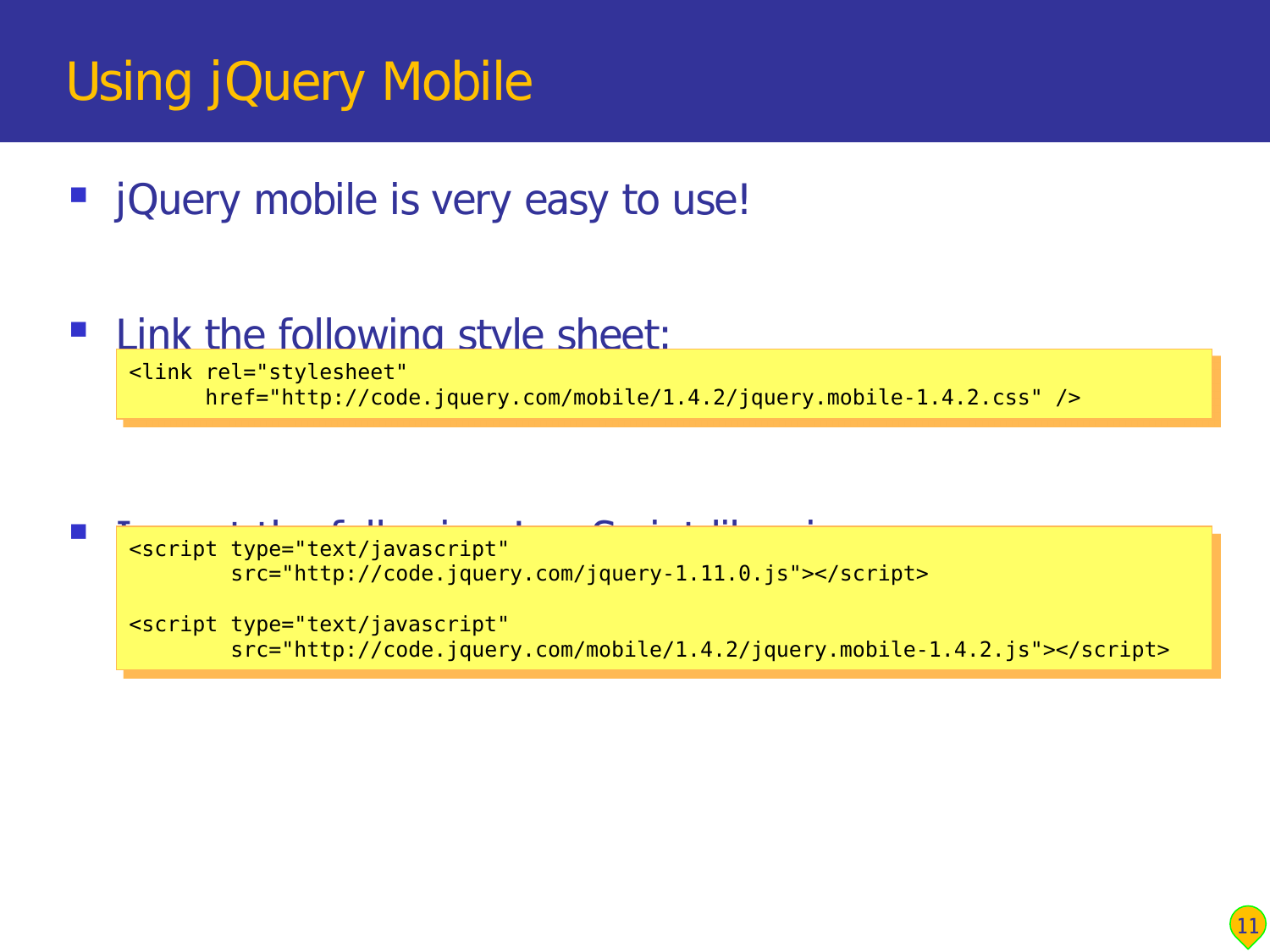

# Using jQuery Mobile
jQuery mobile is very easy to use!

Link the following style sheet:

Import the following JavaScript libraries:
<link rel="stylesheet"
      href="http://code.jquery.com/mobile/1.4.2/jquery.mobile-1.4.2.css" />
<script type="text/javascript"
        src="http://code.jquery.com/jquery-1.11.0.js"></script>

<script type="text/javascript"
        src="http://code.jquery.com/mobile/1.4.2/jquery.mobile-1.4.2.js"></script>
11